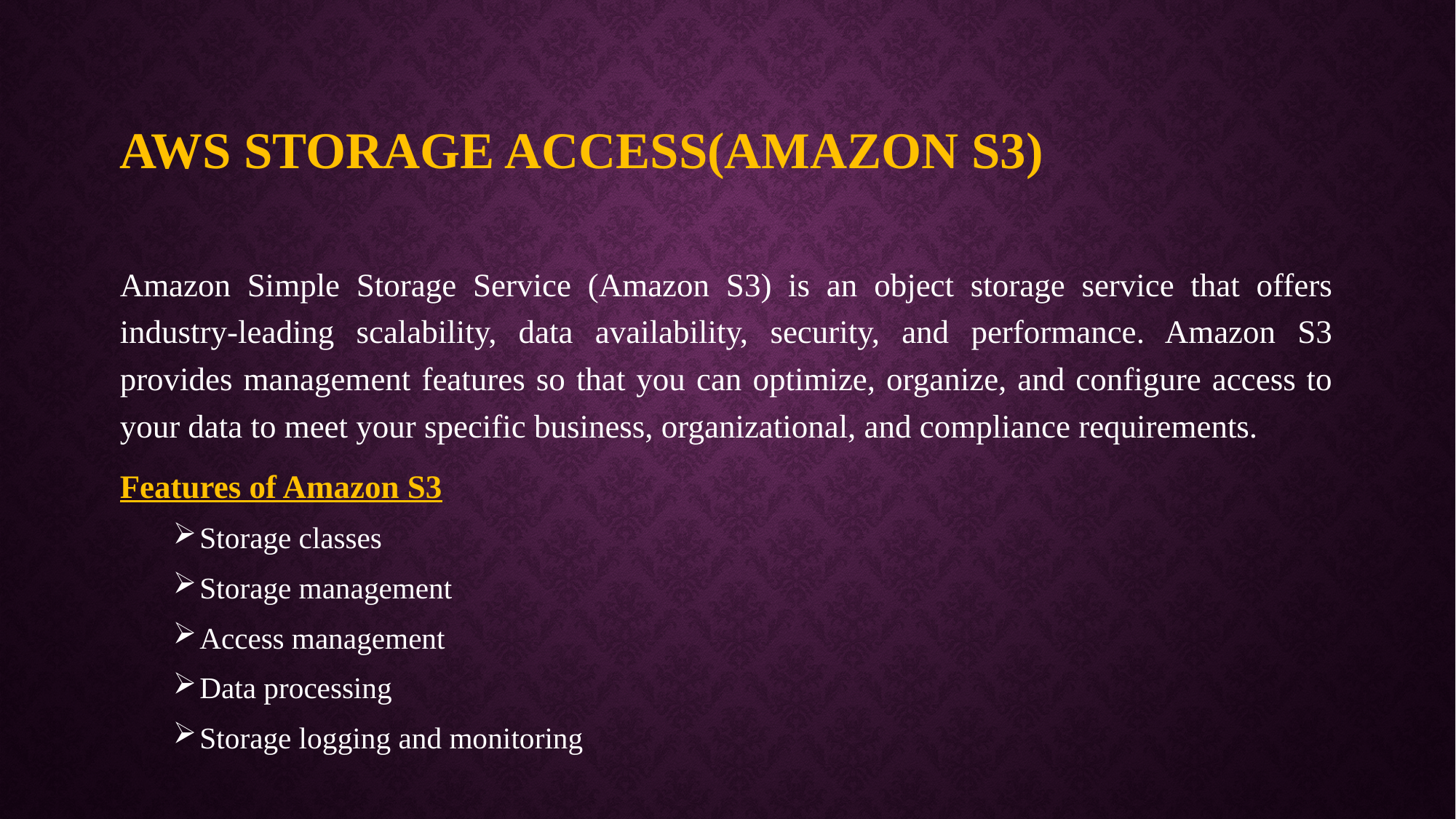

# AWS Storage Access(Amazon S3)
Amazon Simple Storage Service (Amazon S3) is an object storage service that offers industry-leading scalability, data availability, security, and performance. Amazon S3 provides management features so that you can optimize, organize, and configure access to your data to meet your specific business, organizational, and compliance requirements.
Features of Amazon S3
Storage classes
Storage management
Access management
Data processing
Storage logging and monitoring